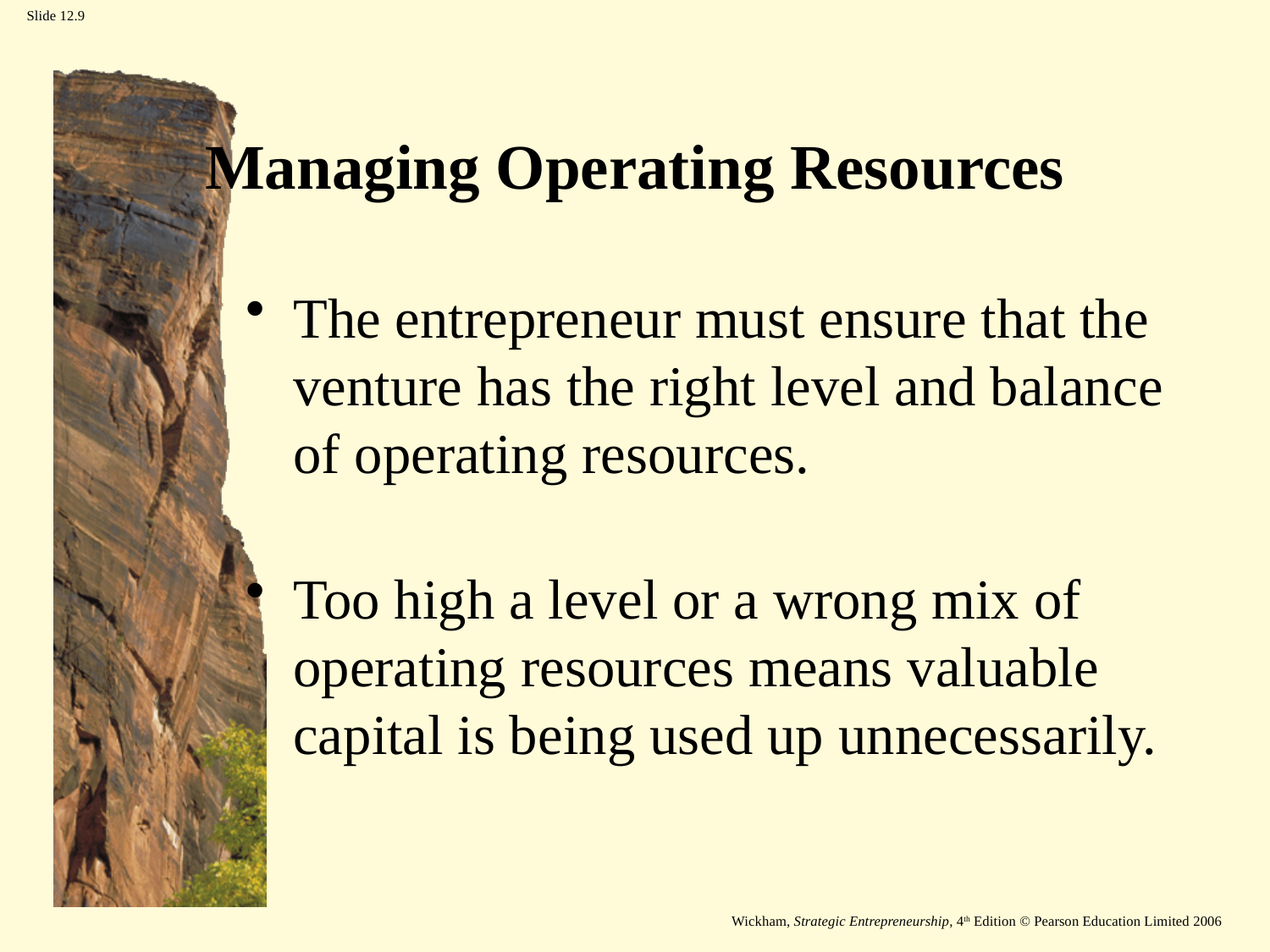

# Managing Operating Resources
The entrepreneur must ensure that the venture has the right level and balance of operating resources.

Too high a level or a wrong mix of operating resources means valuable capital is being used up unnecessarily.